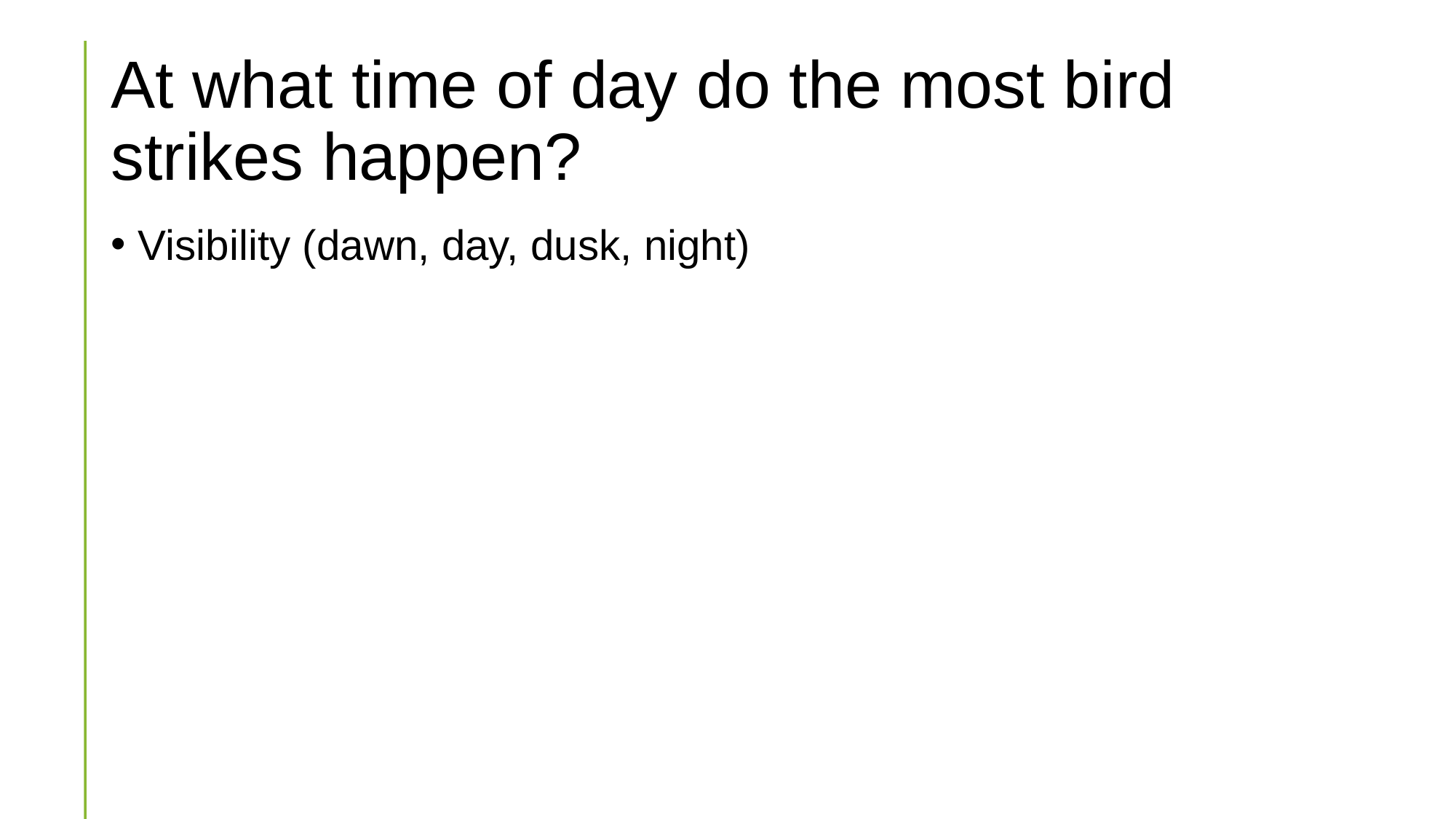

# At what time of day do the most bird strikes happen?
Visibility (dawn, day, dusk, night)